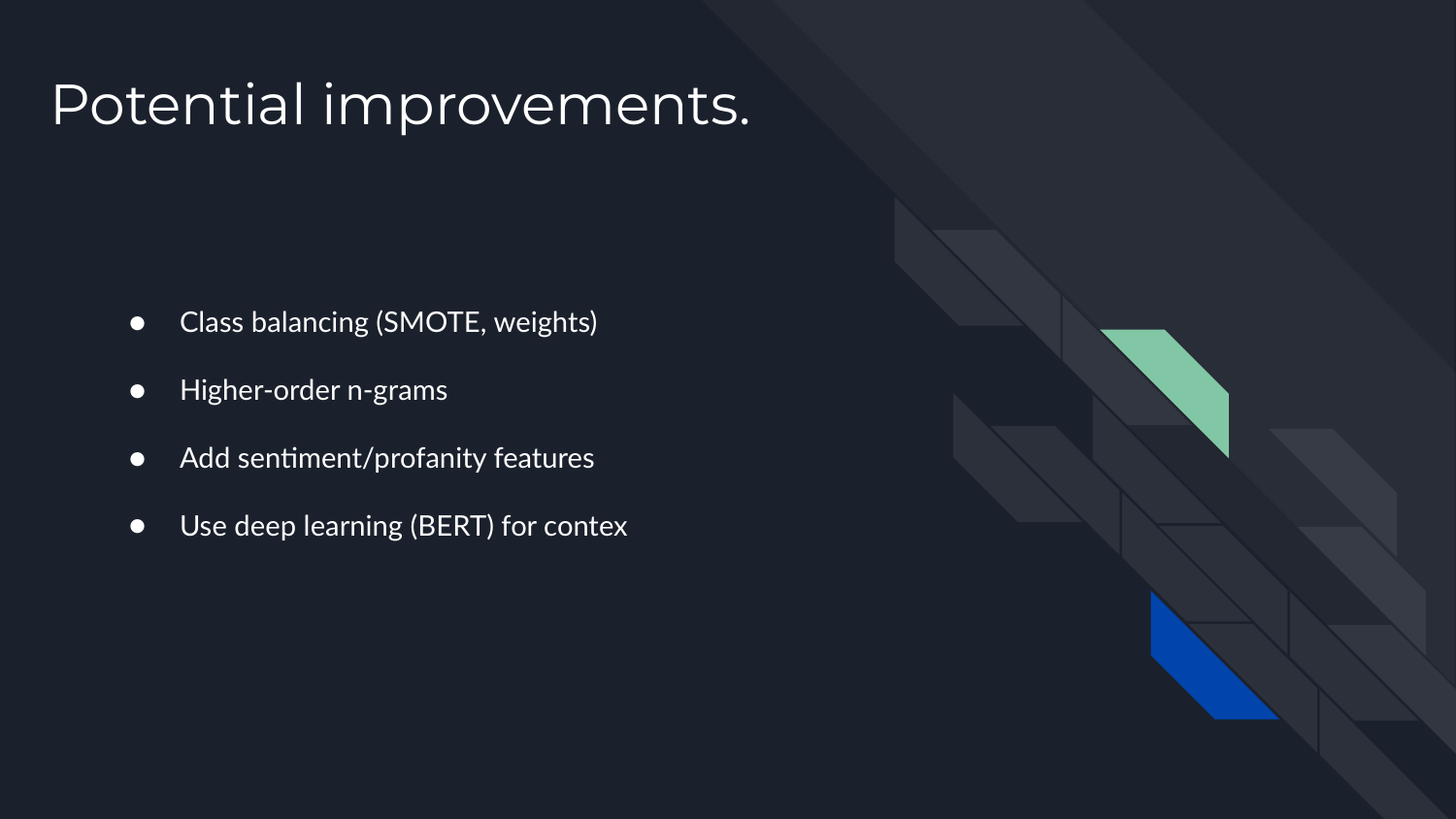

# Potential improvements.
Class balancing (SMOTE, weights)
Higher-order n-grams
Add sentiment/profanity features
Use deep learning (BERT) for contex